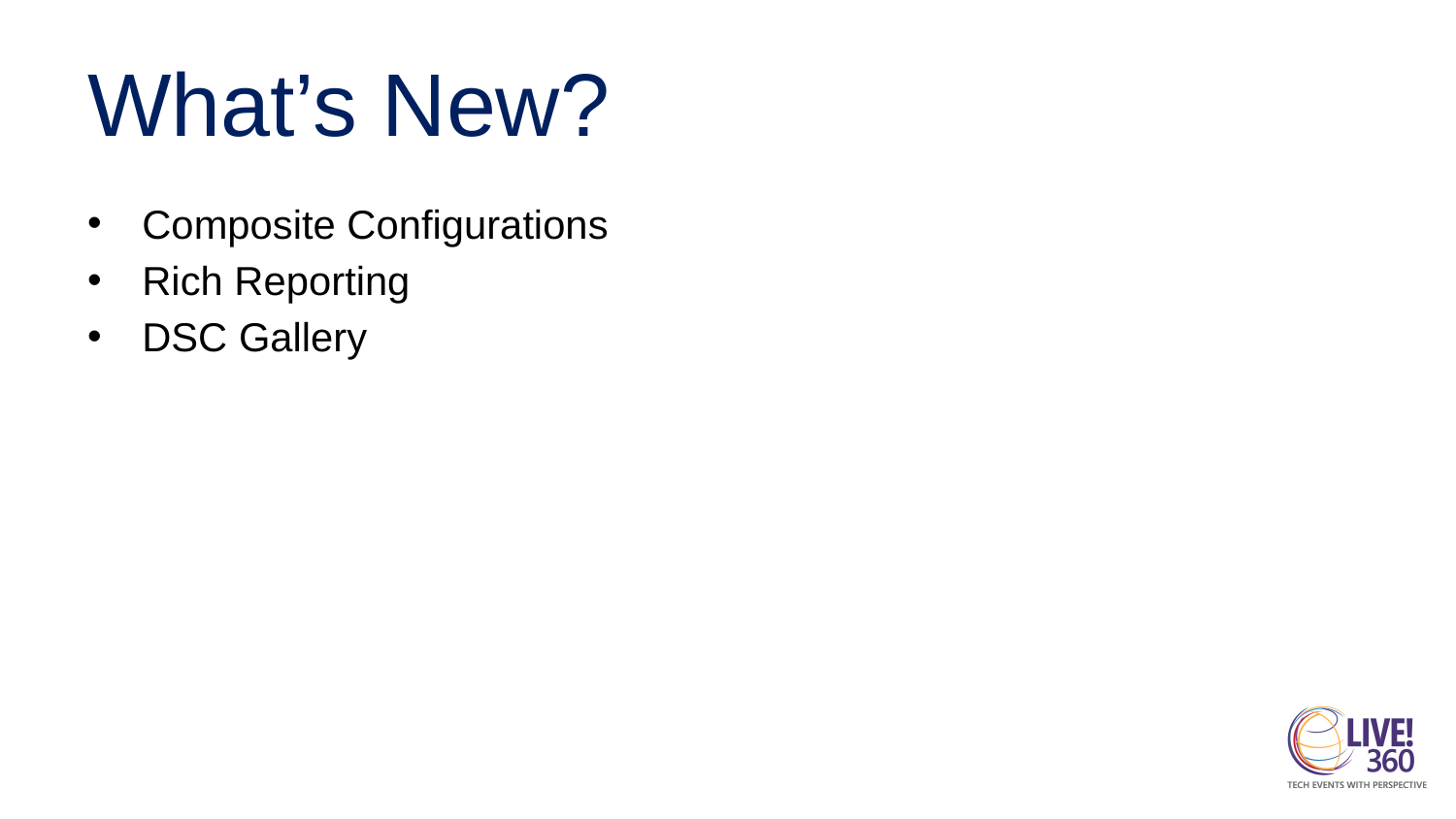

# What’s New?
Composite Configurations
Rich Reporting
DSC Gallery